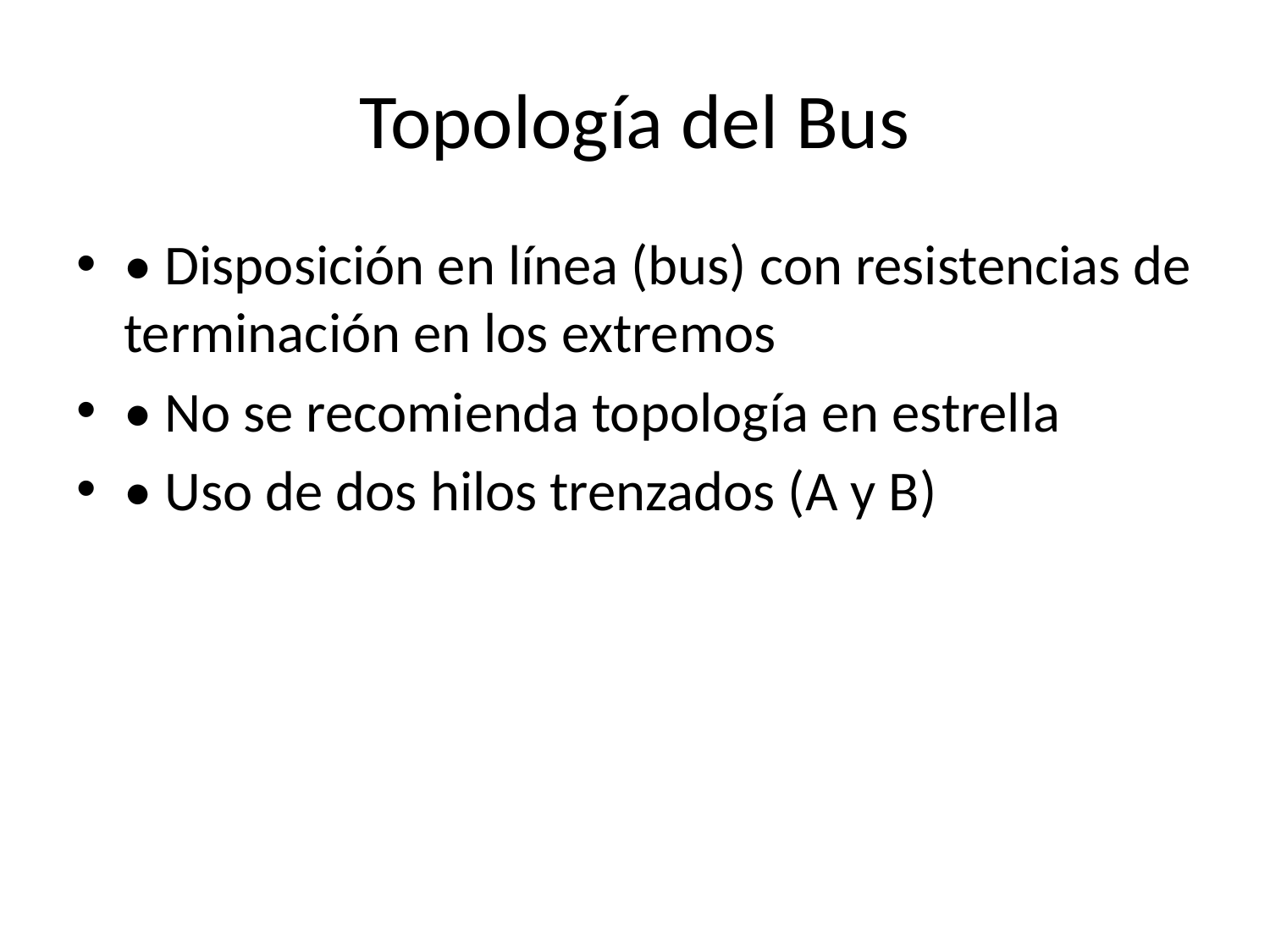

# Topología del Bus
• Disposición en línea (bus) con resistencias de terminación en los extremos
• No se recomienda topología en estrella
• Uso de dos hilos trenzados (A y B)